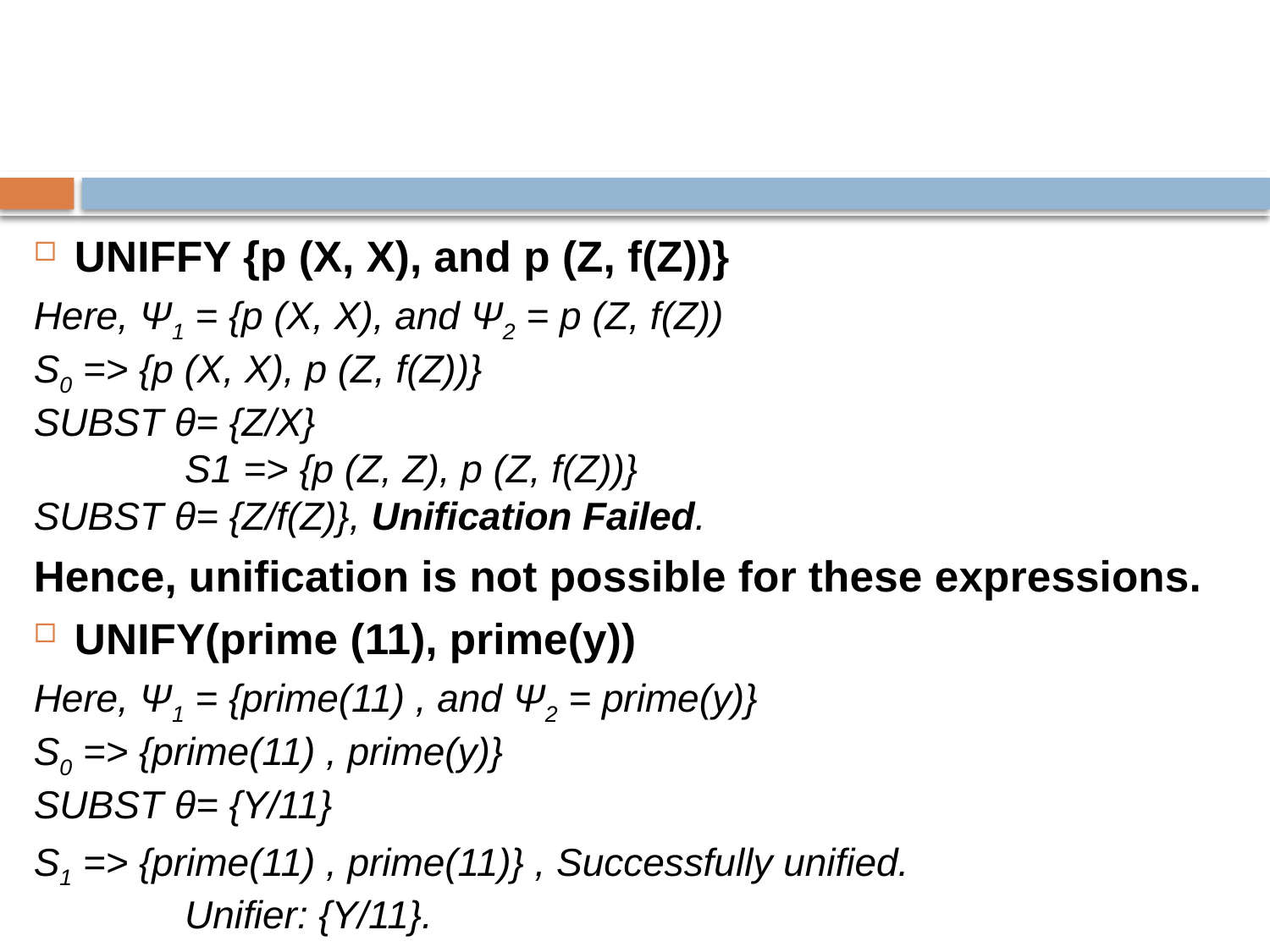

#
UNIFFY {p (X, X), and p (Z, f(Z))}
Here, Ψ1 = {p (X, X), and Ψ2 = p (Z, f(Z))
S0 => {p (X, X), p (Z, f(Z))}
SUBST θ= {Z/X}
              S1 => {p (Z, Z), p (Z, f(Z))}
SUBST θ= {Z/f(Z)}, Unification Failed.
Hence, unification is not possible for these expressions.
UNIFY(prime (11), prime(y))
Here, Ψ1 = {prime(11) , and Ψ2 = prime(y)}
S0 => {prime(11) , prime(y)}
SUBST θ= {Y/11}
S1 => {prime(11) , prime(11)} , Successfully unified.
              Unifier: {Y/11}.